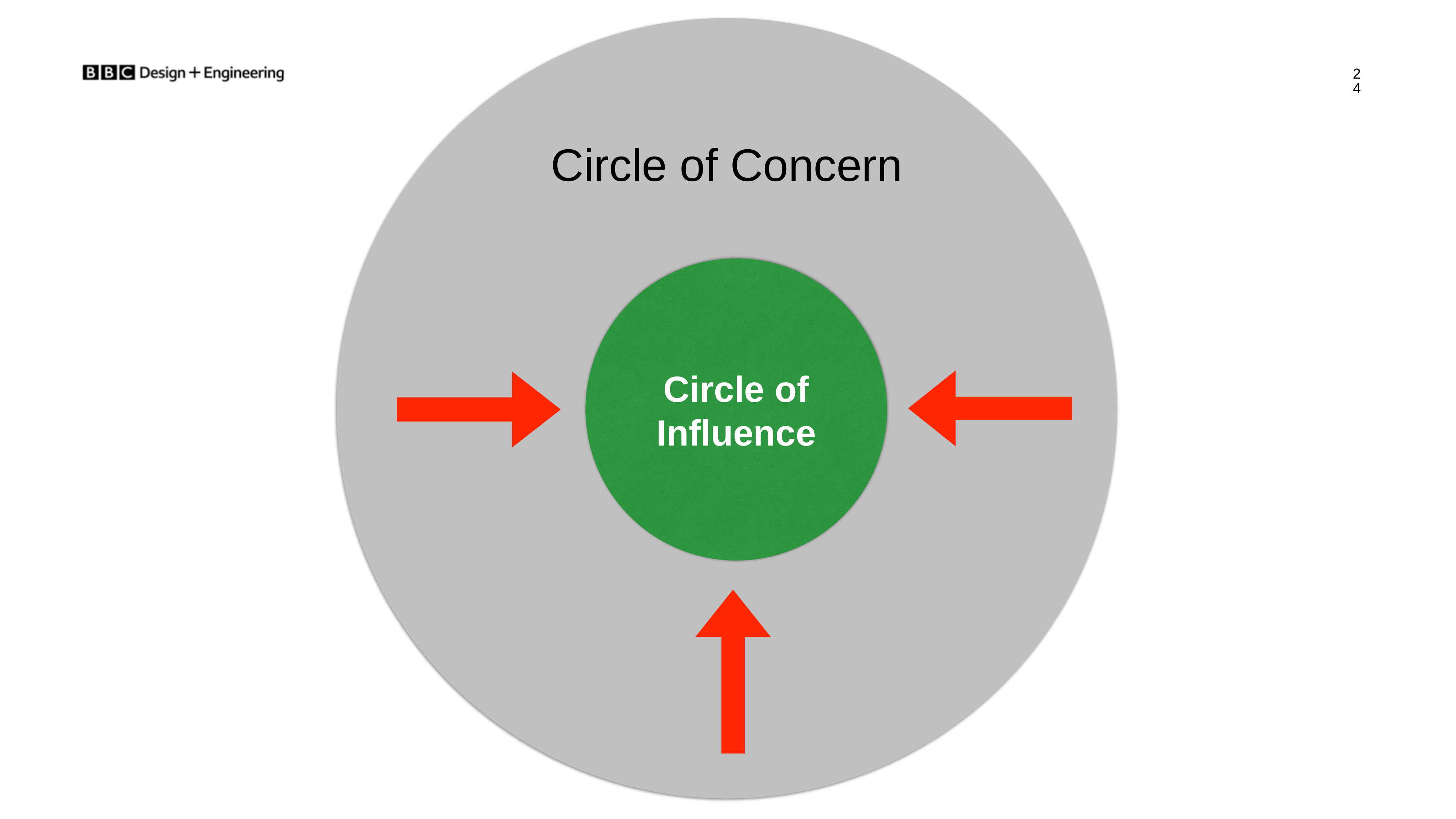

Circle of Concern
24
Circle of Influence